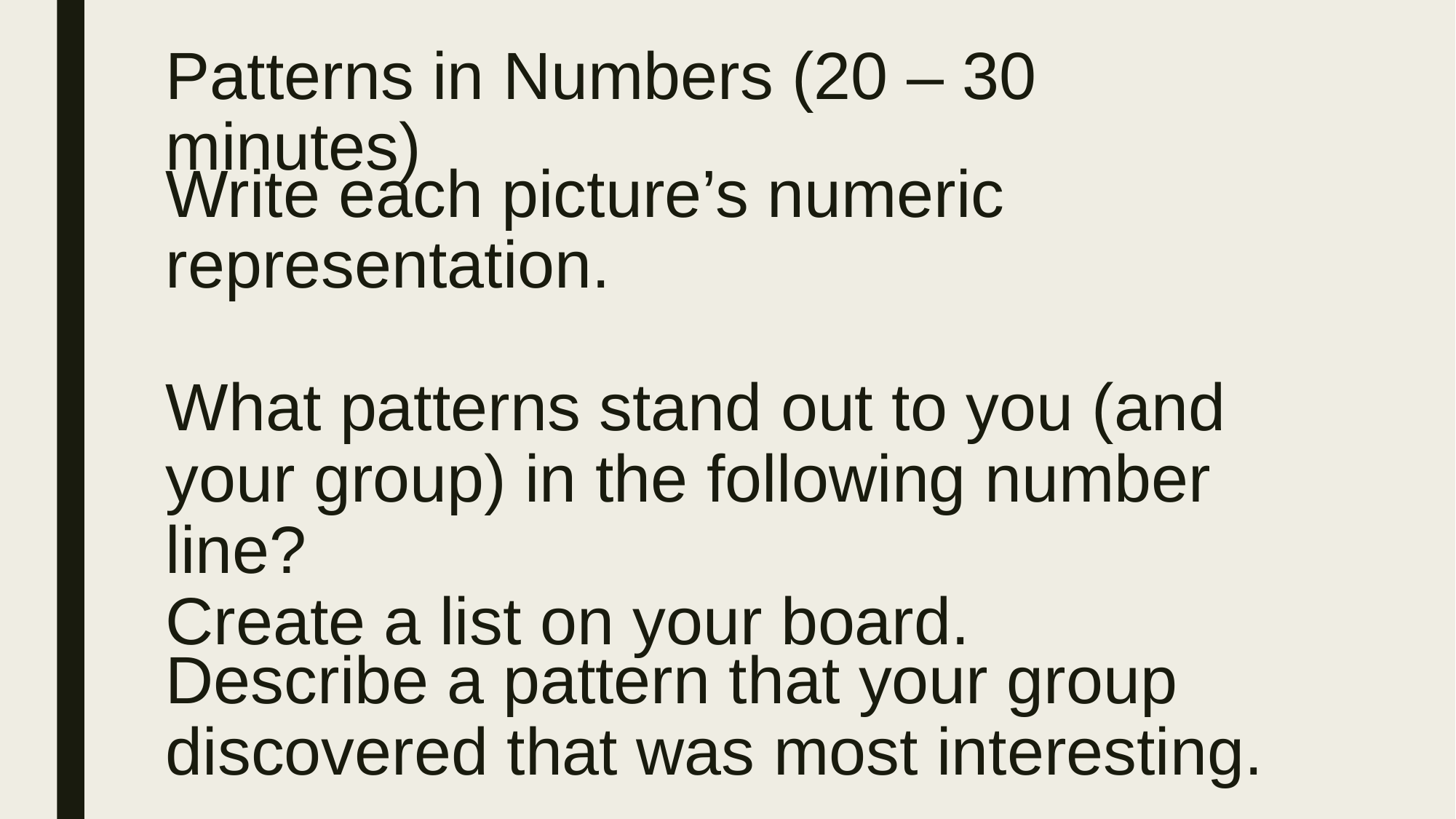

Patterns in Numbers (20 – 30 minutes)
Write each picture’s numeric representation.

What patterns stand out to you (and your group) in the following number line?
Create a list on your board.
Describe a pattern that your group discovered that was most interesting.